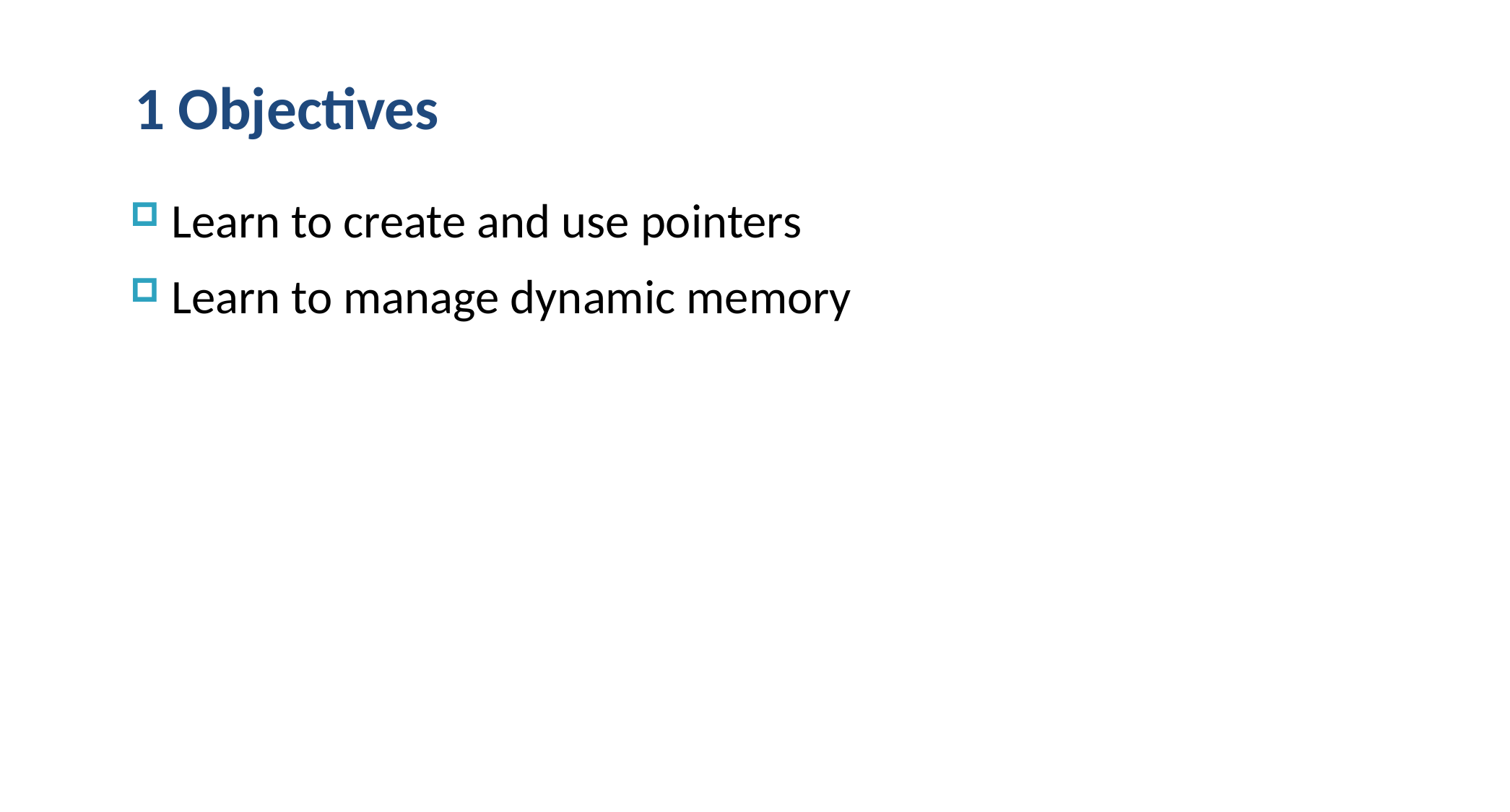

# 1 Objectives
 Learn to create and use pointers
 Learn to manage dynamic memory